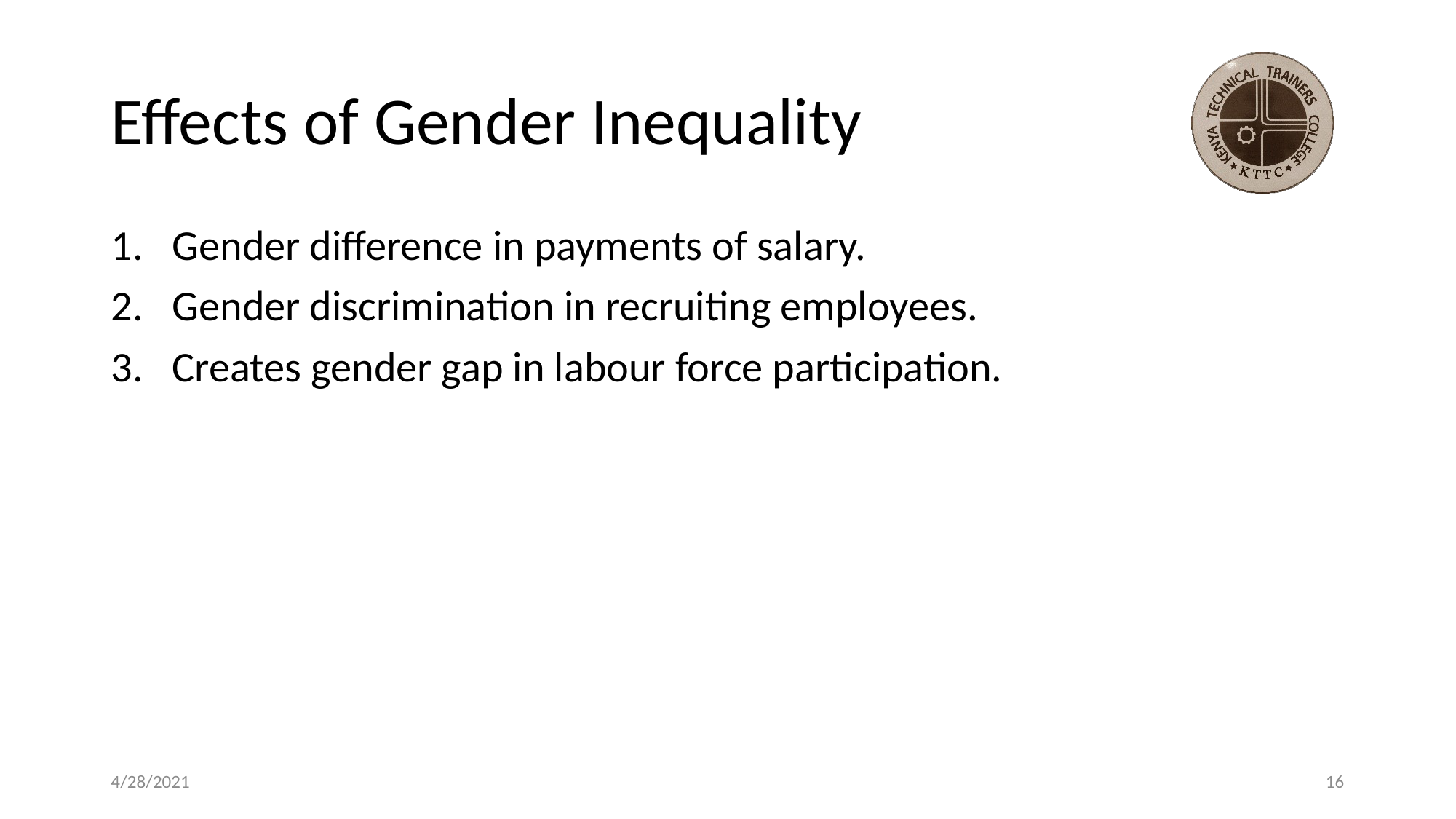

# Effects of Gender Inequality
Gender difference in payments of salary.
Gender discrimination in recruiting employees.
Creates gender gap in labour force participation.

4/28/2021

16